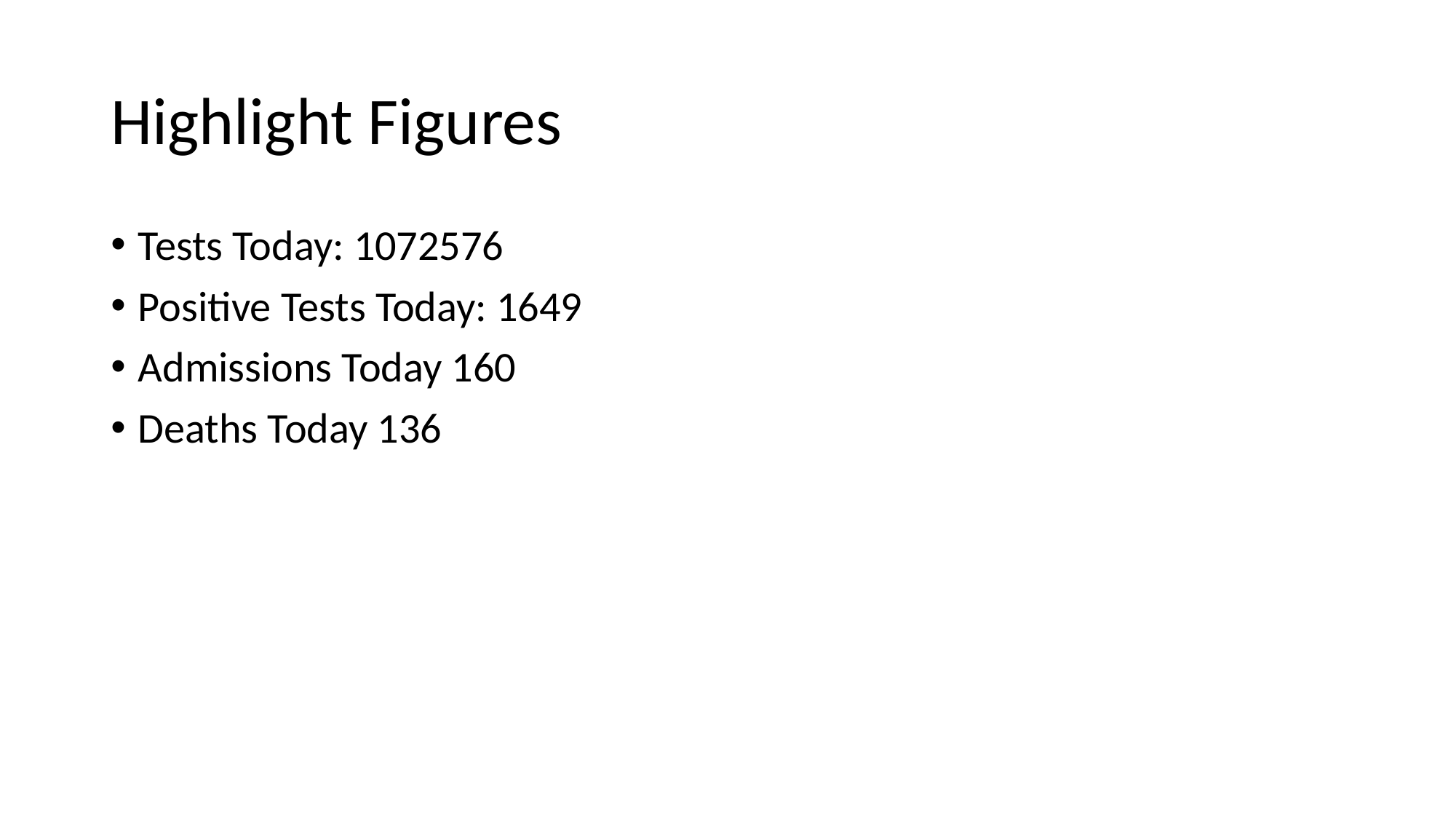

# Highlight Figures
Tests Today: 1072576
Positive Tests Today: 1649
Admissions Today 160
Deaths Today 136